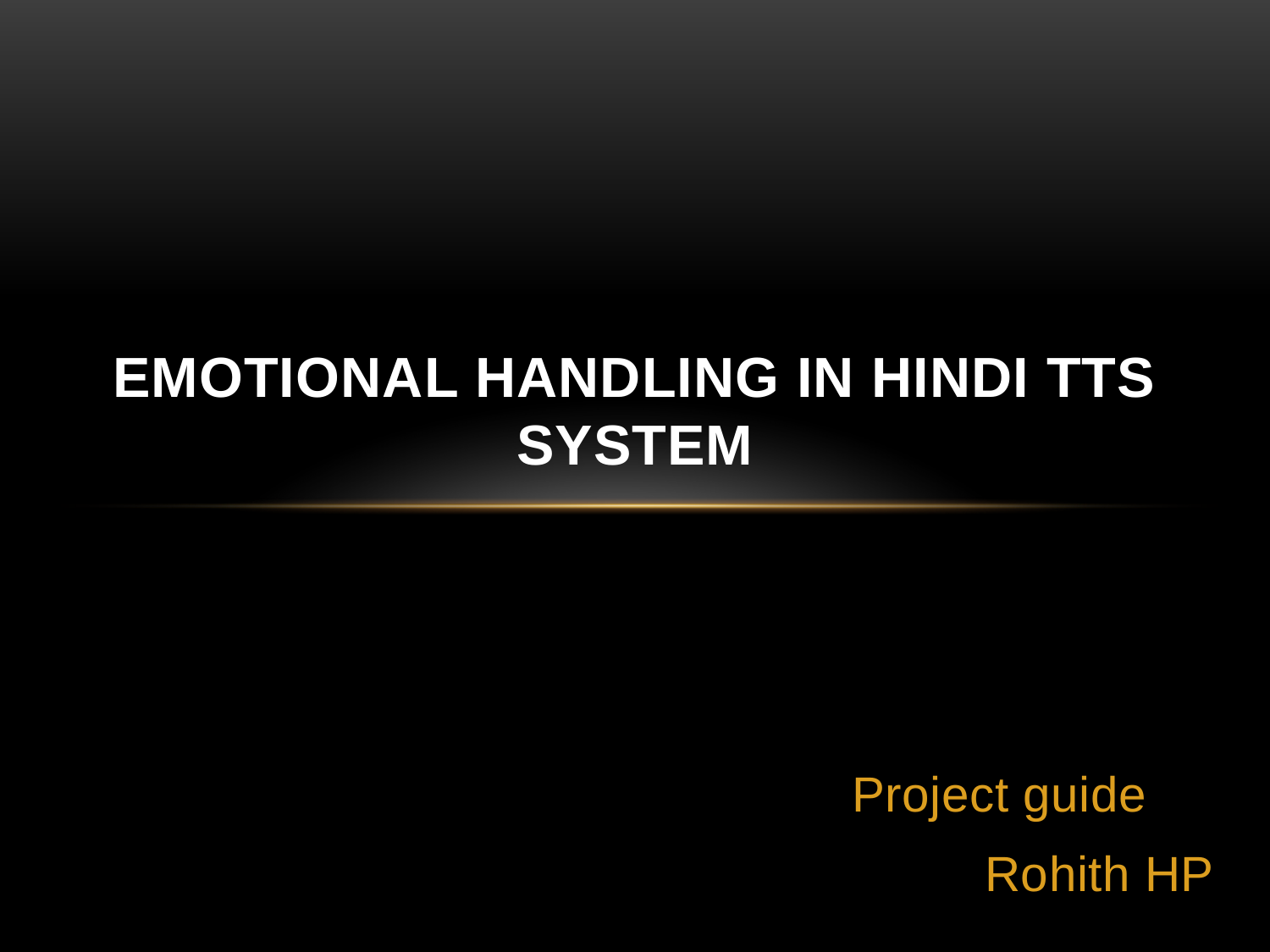

# Emotional handling in Hindi TTS System
Project guide
              Rohith HP